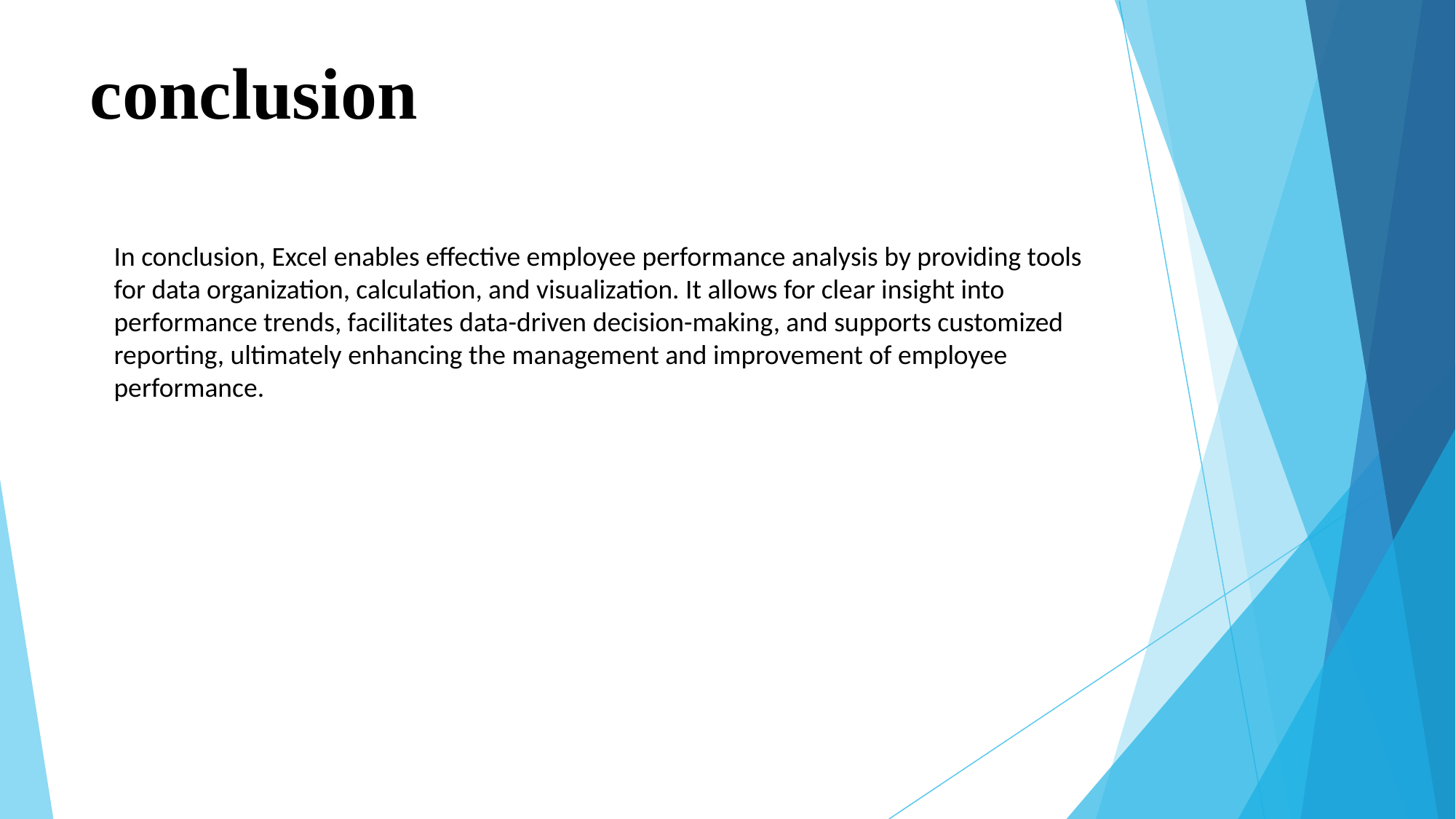

# conclusion
In conclusion, Excel enables effective employee performance analysis by providing tools for data organization, calculation, and visualization. It allows for clear insight into performance trends, facilitates data-driven decision-making, and supports customized reporting, ultimately enhancing the management and improvement of employee performance.